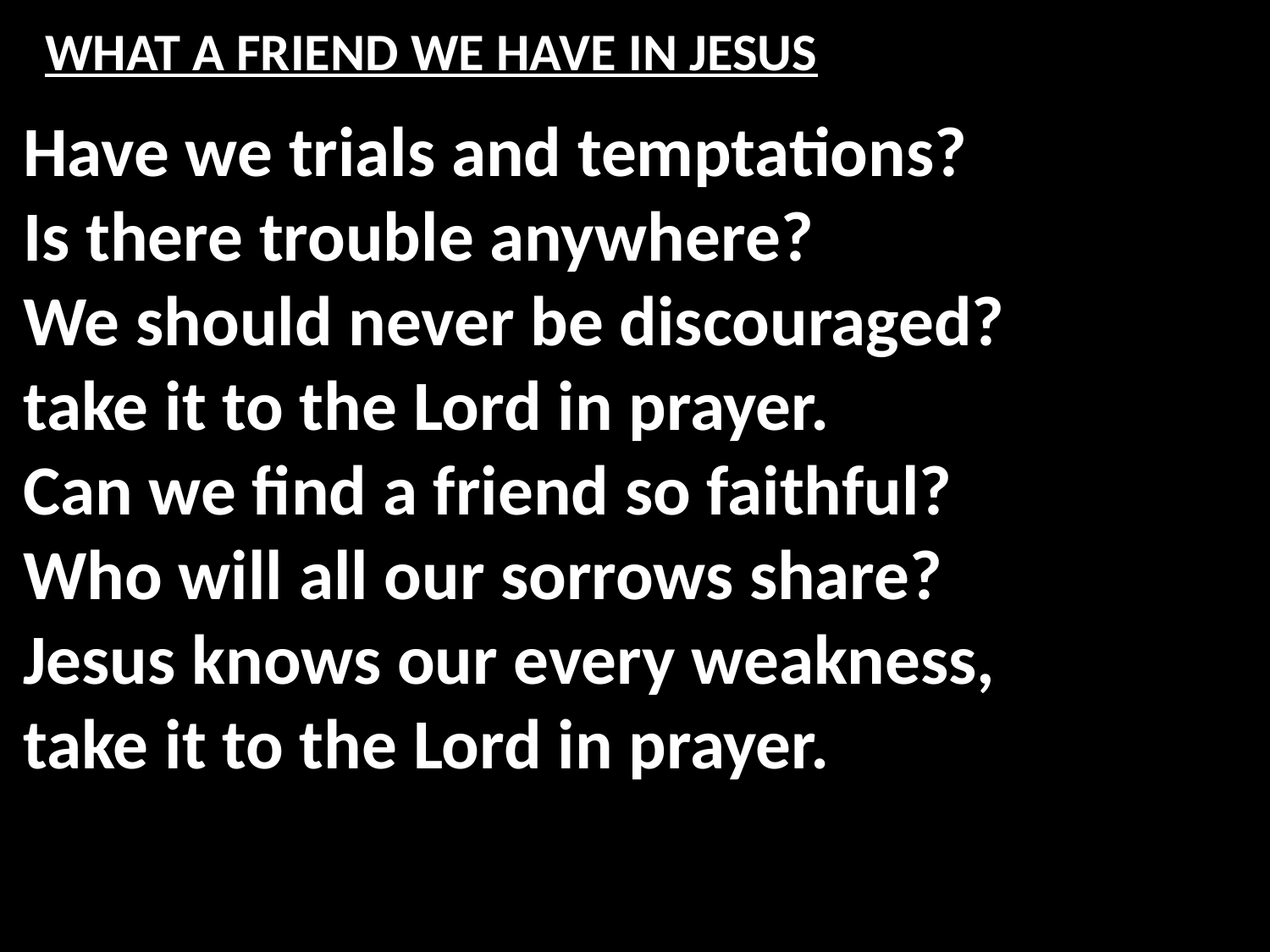

# WHAT A FRIEND WE HAVE IN JESUS
Have we trials and temptations?
Is there trouble anywhere?
We should never be discouraged?
take it to the Lord in prayer.
Can we find a friend so faithful?
Who will all our sorrows share?
Jesus knows our every weakness,
take it to the Lord in prayer.